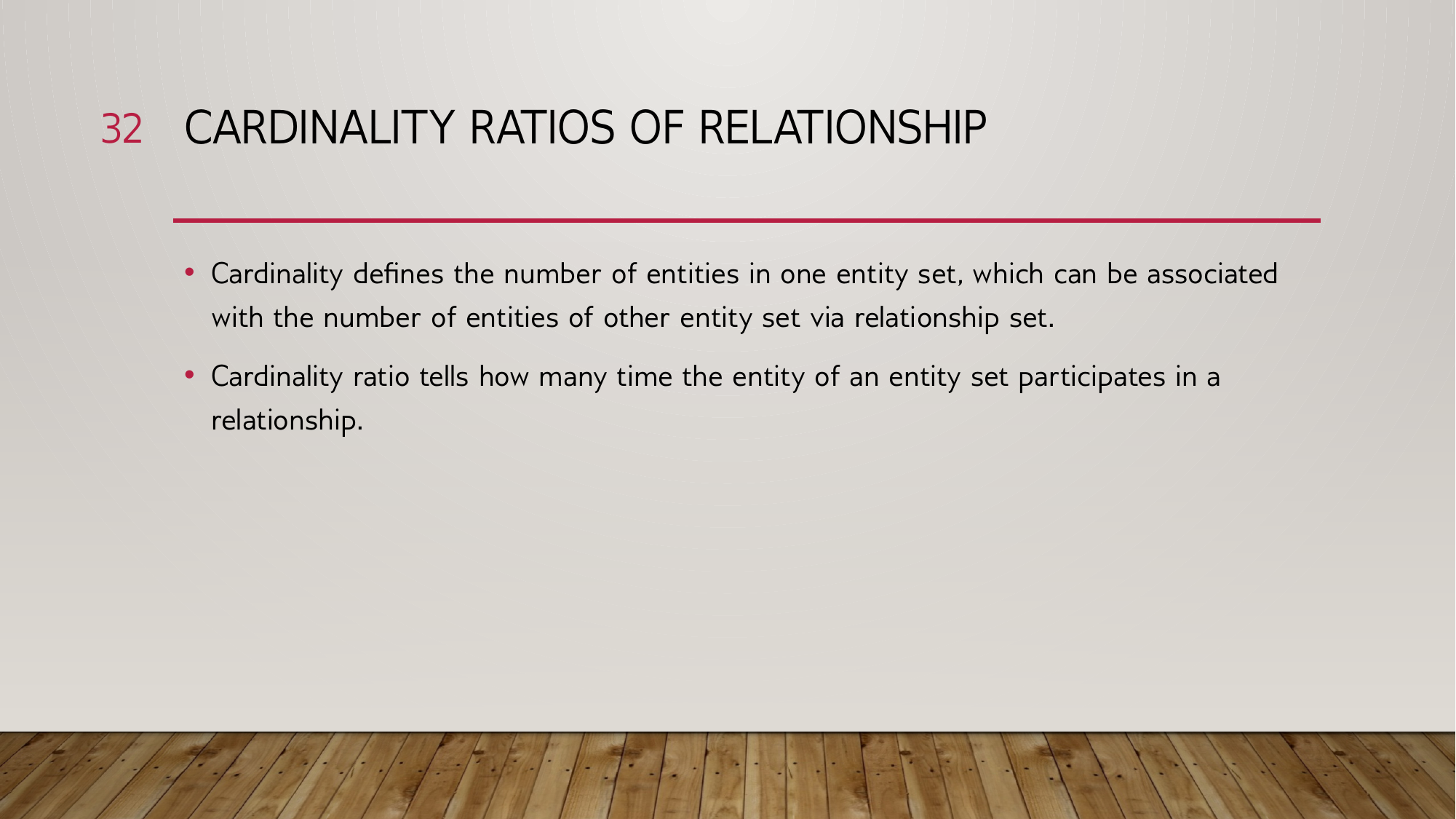

32
# Cardinality Ratios of Relationship
Cardinality defines the number of entities in one entity set, which can be associated with the number of entities of other entity set via relationship set.
Cardinality ratio tells how many time the entity of an entity set participates in a relationship.